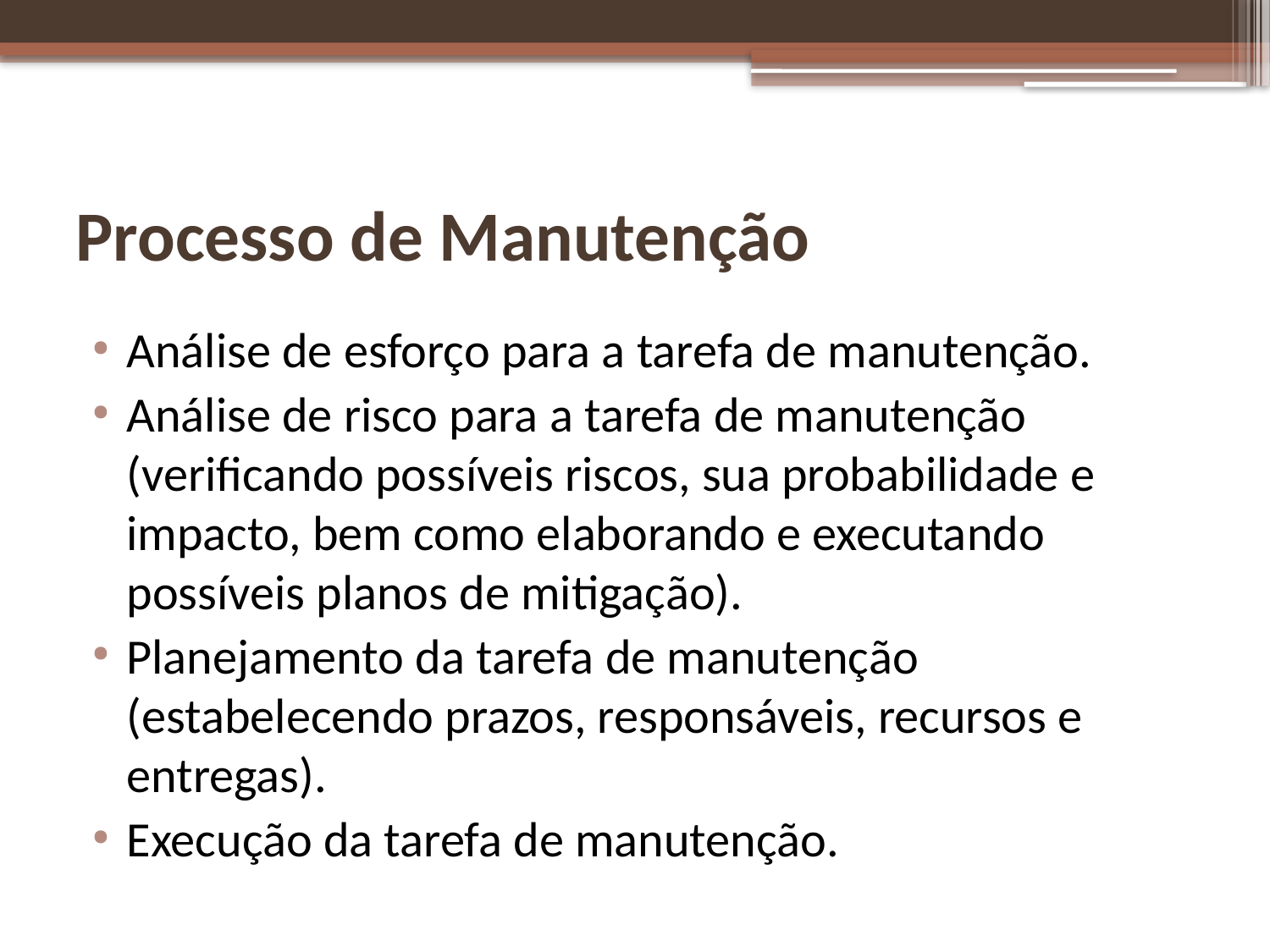

# Processo de Manutenção
Análise de esforço para a tarefa de manutenção.
Análise de risco para a tarefa de manutenção (verificando possíveis riscos, sua probabilidade e impacto, bem como elaborando e executando possíveis planos de mitigação).
Planejamento da tarefa de manutenção (estabelecendo prazos, responsáveis, recursos e entregas).
Execução da tarefa de manutenção.